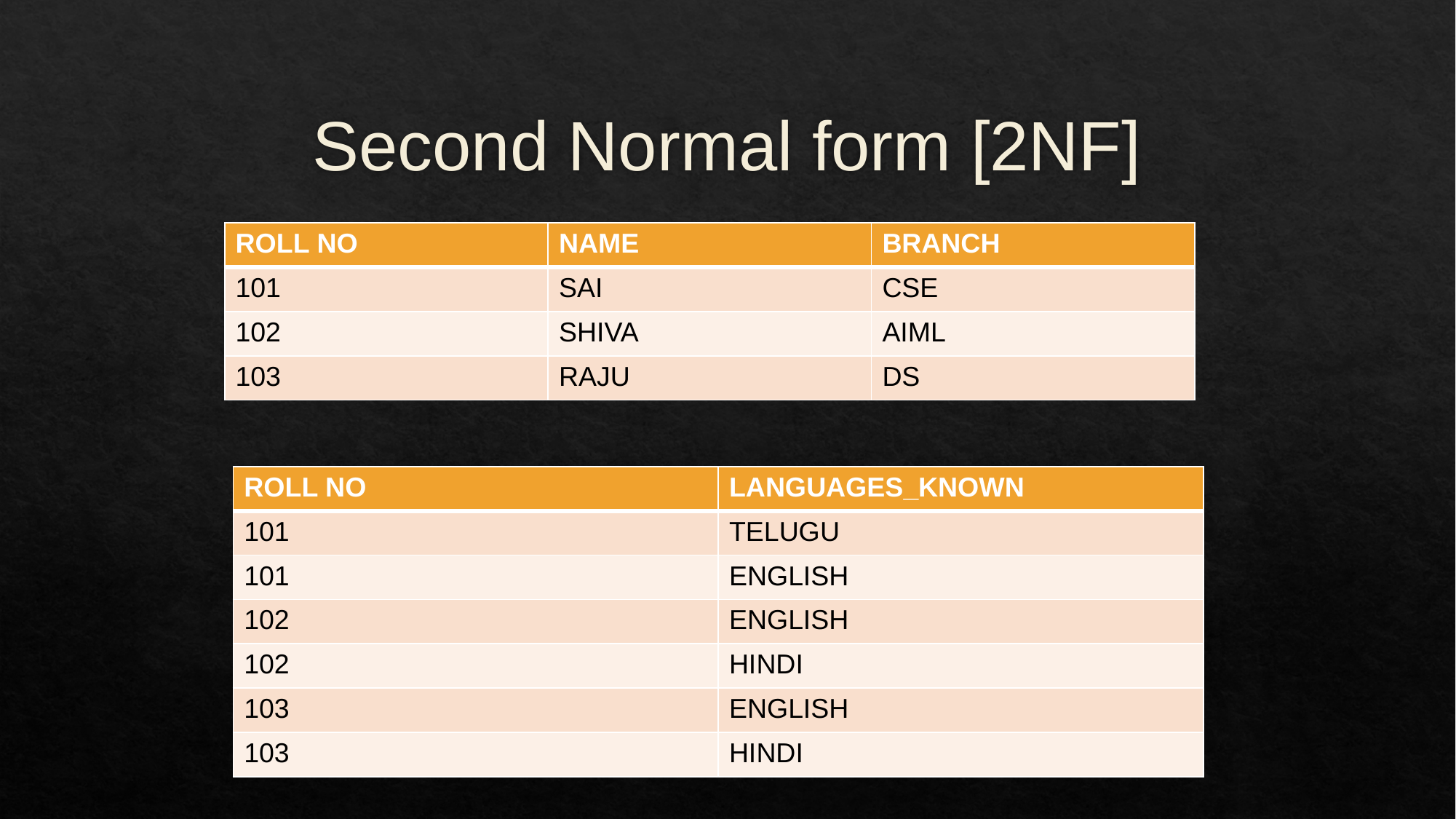

# Second Normal form [2NF]
| ROLL NO | NAME | BRANCH |
| --- | --- | --- |
| 101 | SAI | CSE |
| 102 | SHIVA | AIML |
| 103 | RAJU | DS |
| ROLL NO | LANGUAGES\_KNOWN |
| --- | --- |
| 101 | TELUGU |
| 101 | ENGLISH |
| 102 | ENGLISH |
| 102 | HINDI |
| 103 | ENGLISH |
| 103 | HINDI |